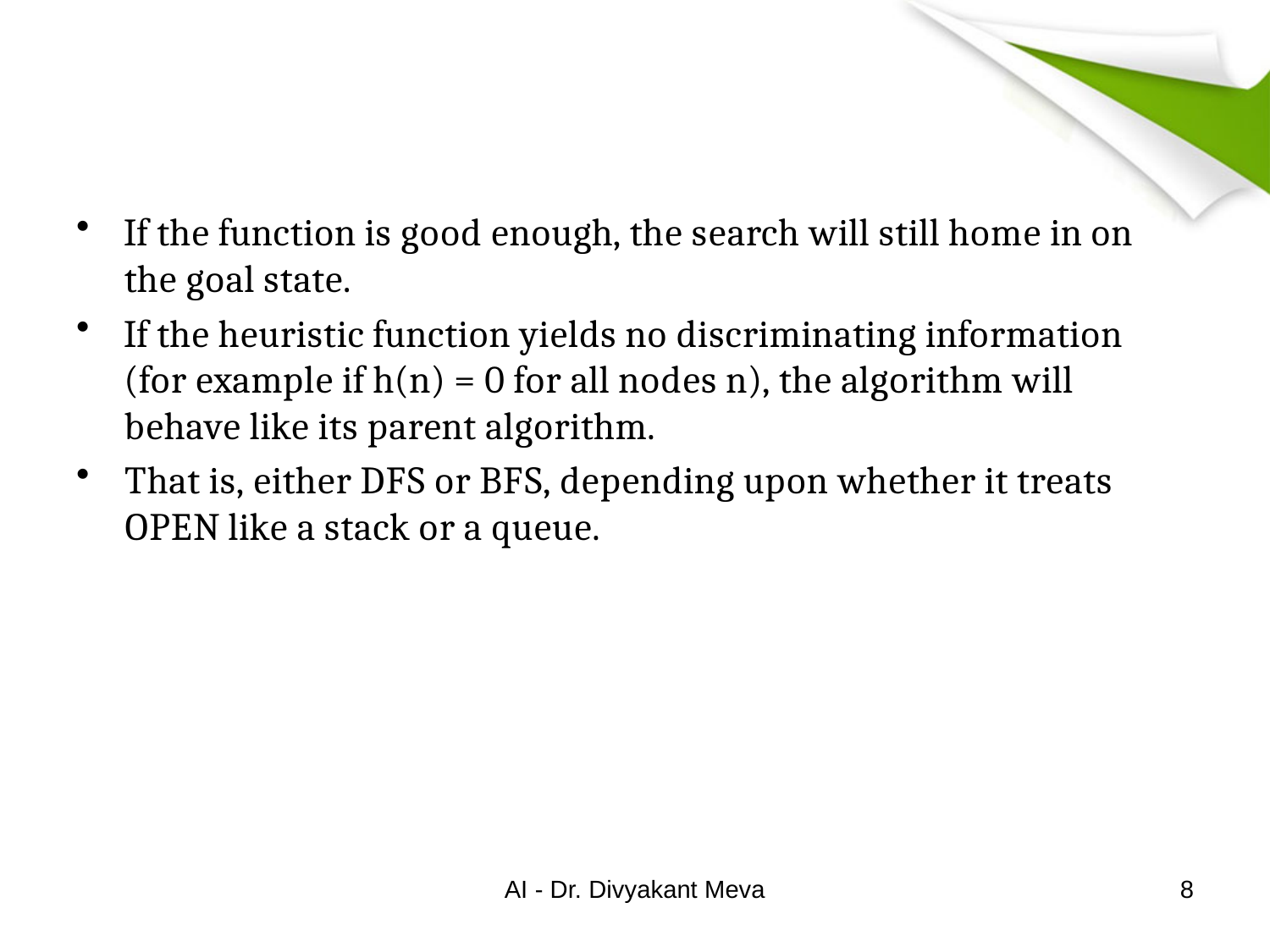

#
If the function is good enough, the search will still home in on the goal state.
If the heuristic function yields no discriminating information (for example if h(n) = 0 for all nodes n), the algorithm will behave like its parent algorithm.
That is, either DFS or BFS, depending upon whether it treats OPEN like a stack or a queue.
AI - Dr. Divyakant Meva
8